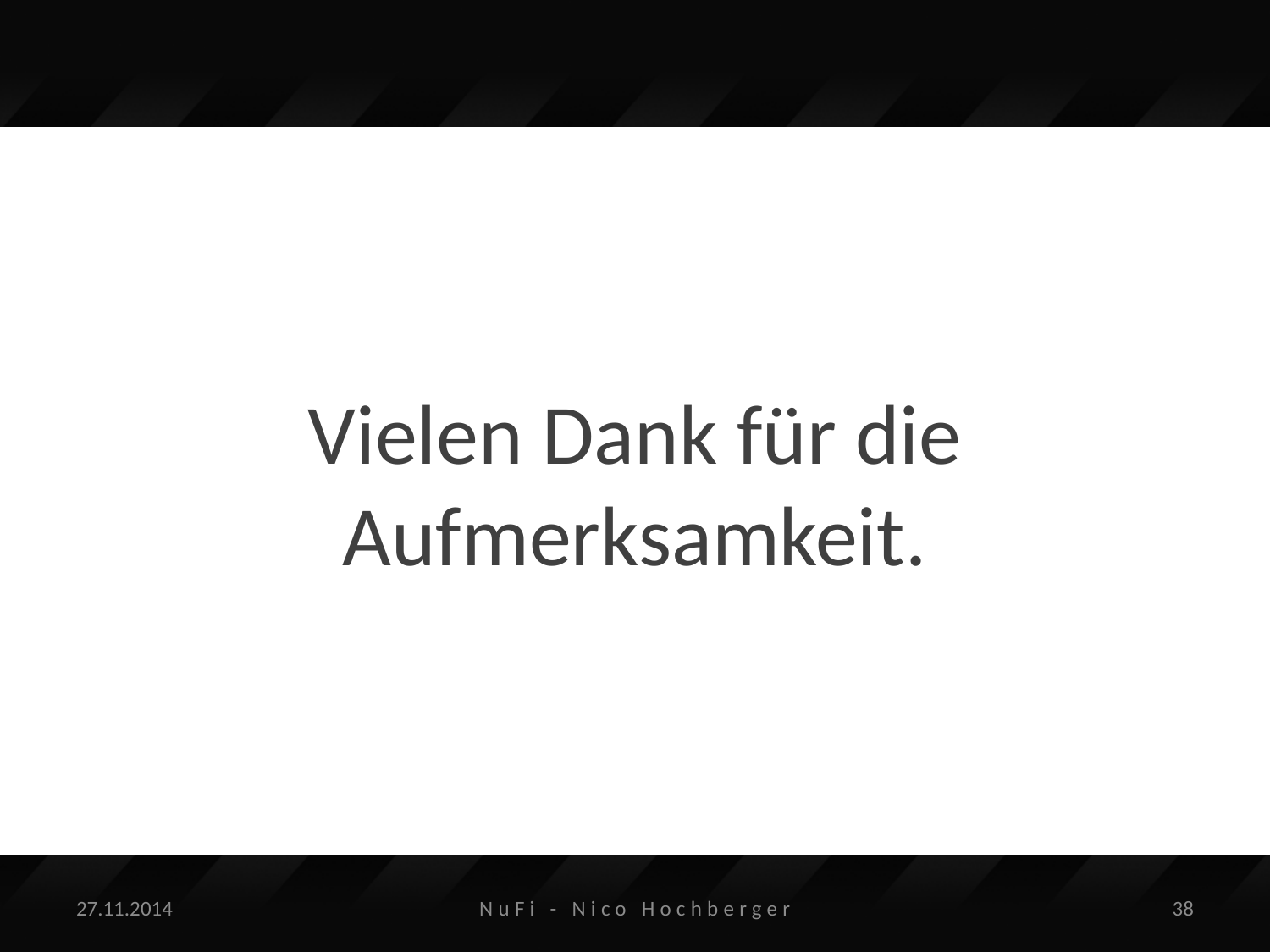

#
Vielen Dank für die Aufmerksamkeit.
27.11.2014
NuFi - Nico Hochberger
38